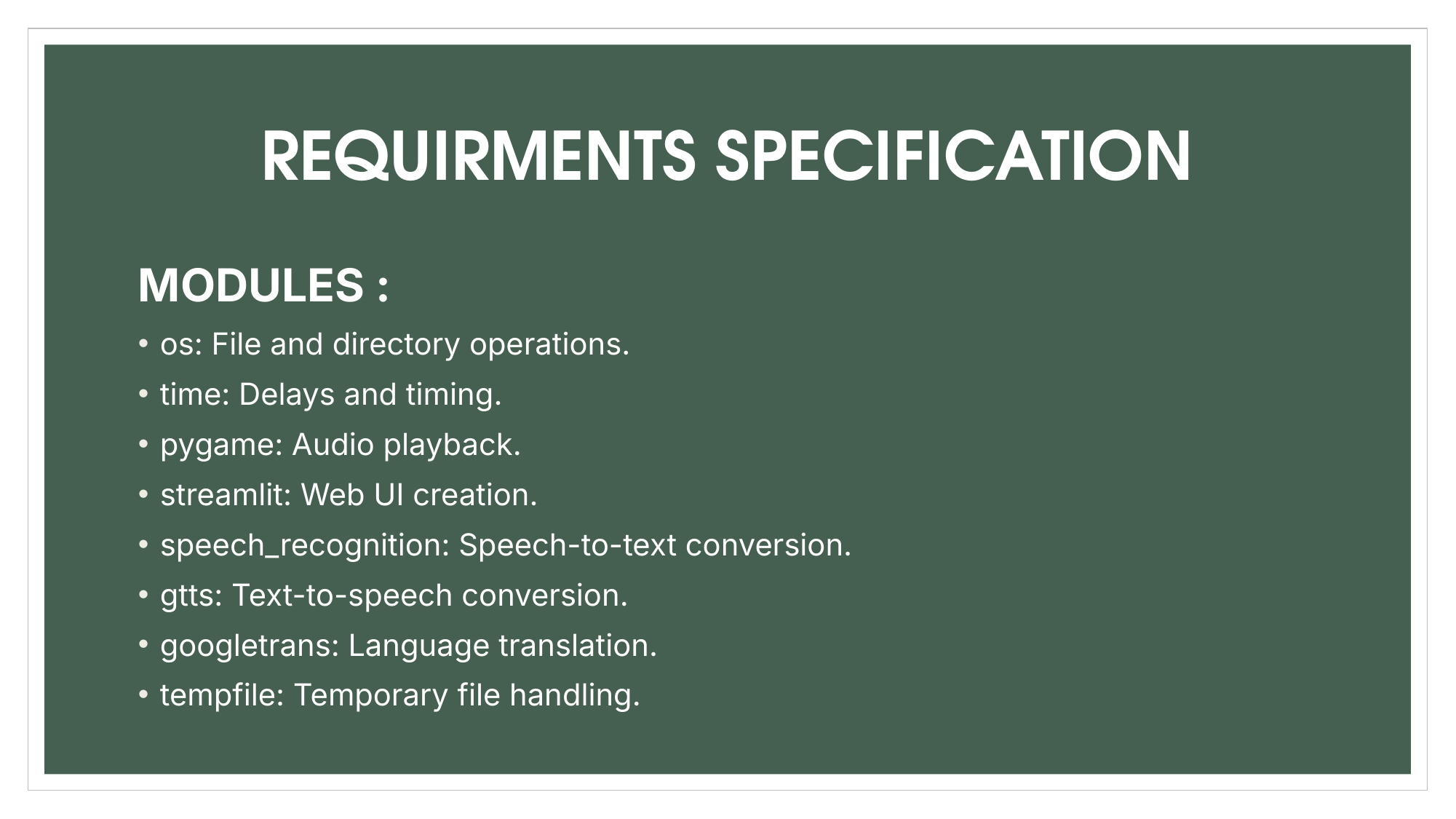

# REQUIRMENTS SPECIFICATION
MODULES :
os: File and directory operations.
time: Delays and timing.
pygame: Audio playback.
streamlit: Web UI creation.
speech_recognition: Speech-to-text conversion.
gtts: Text-to-speech conversion.
googletrans: Language translation.
tempfile: Temporary file handling.